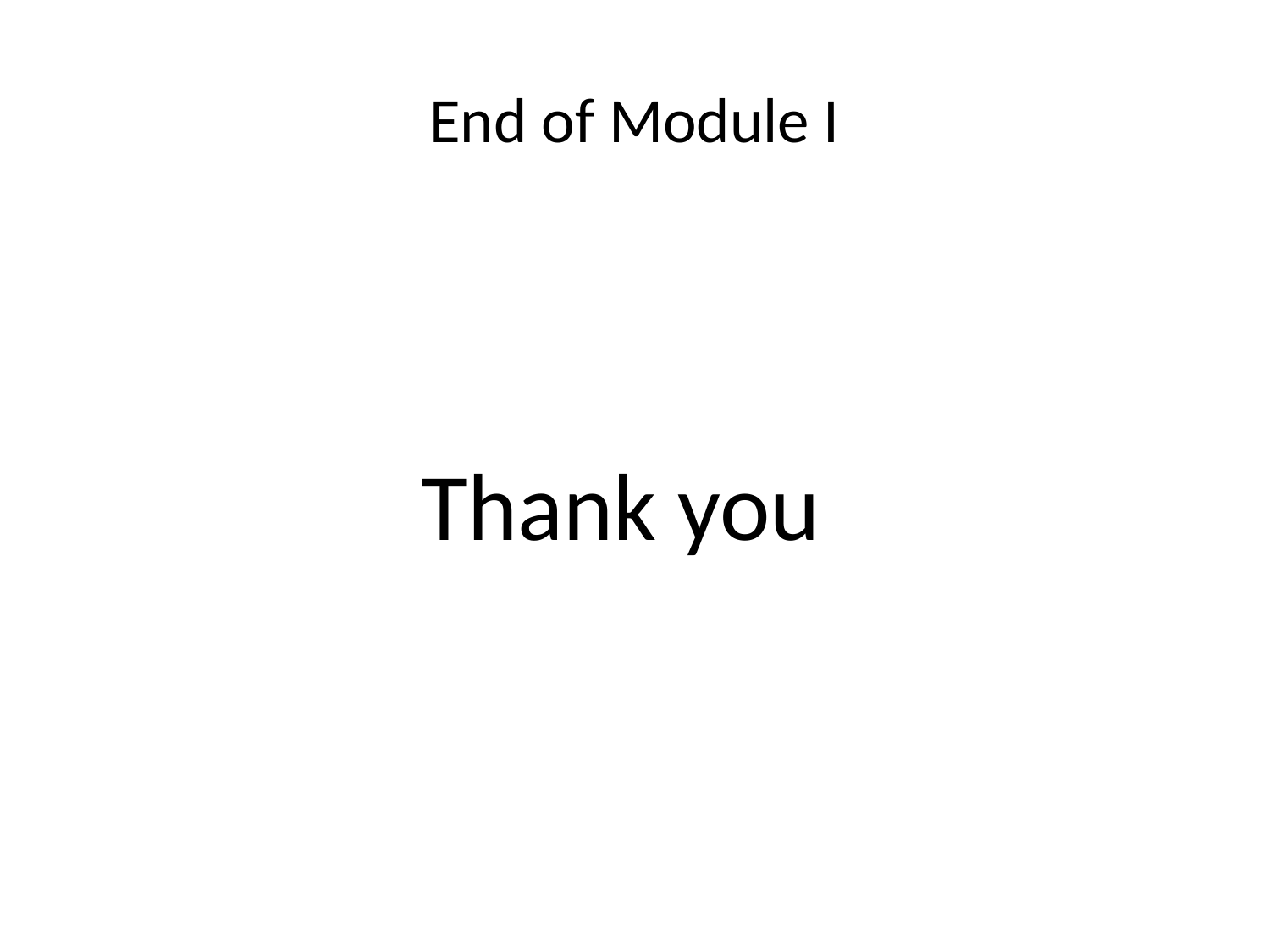

# End of Module I

                Thank you